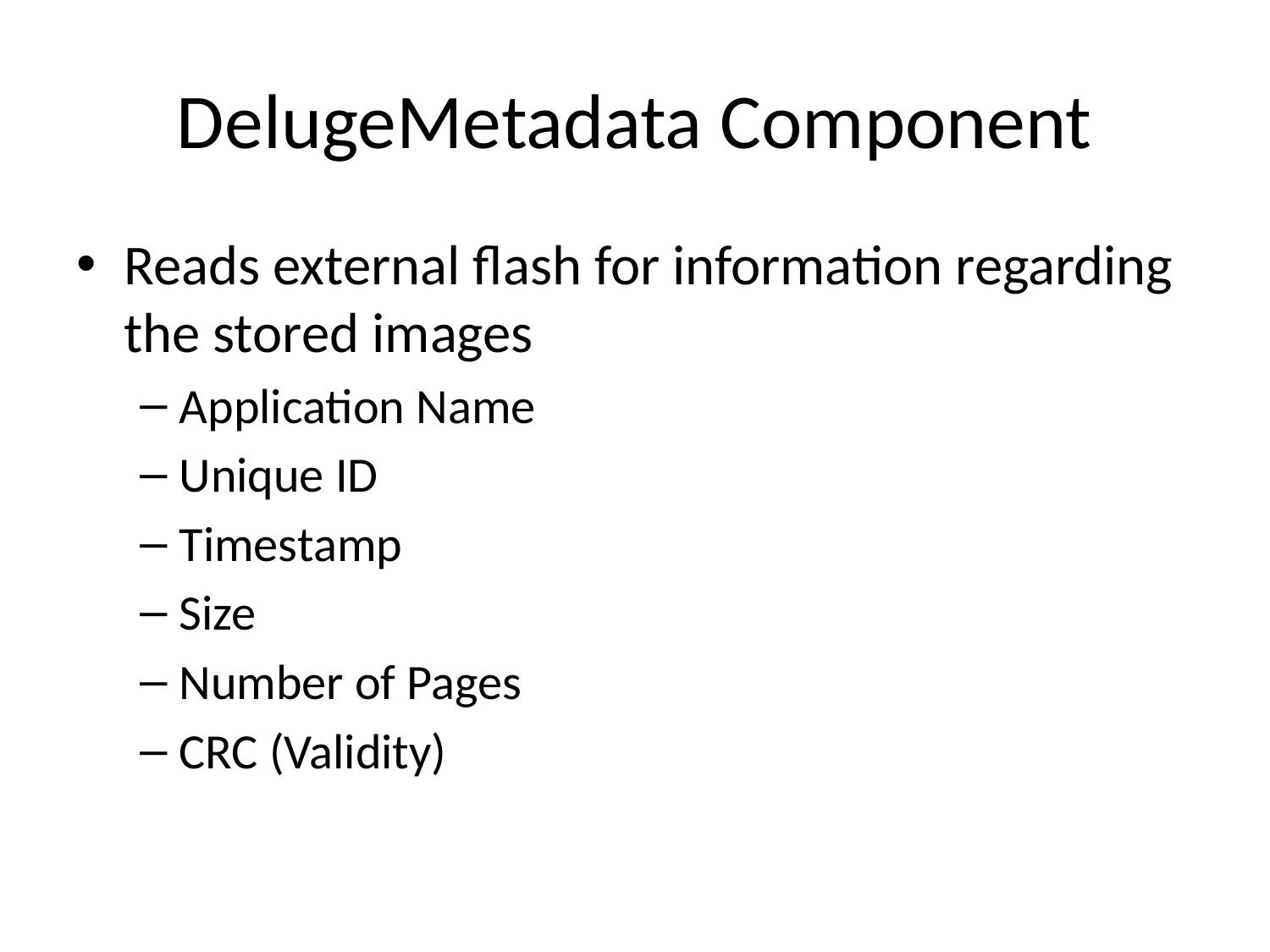

# DelugeMetadata Component
Reads external flash for information regarding the stored images
Application Name
Unique ID
Timestamp
Size
Number of Pages
CRC (Validity)